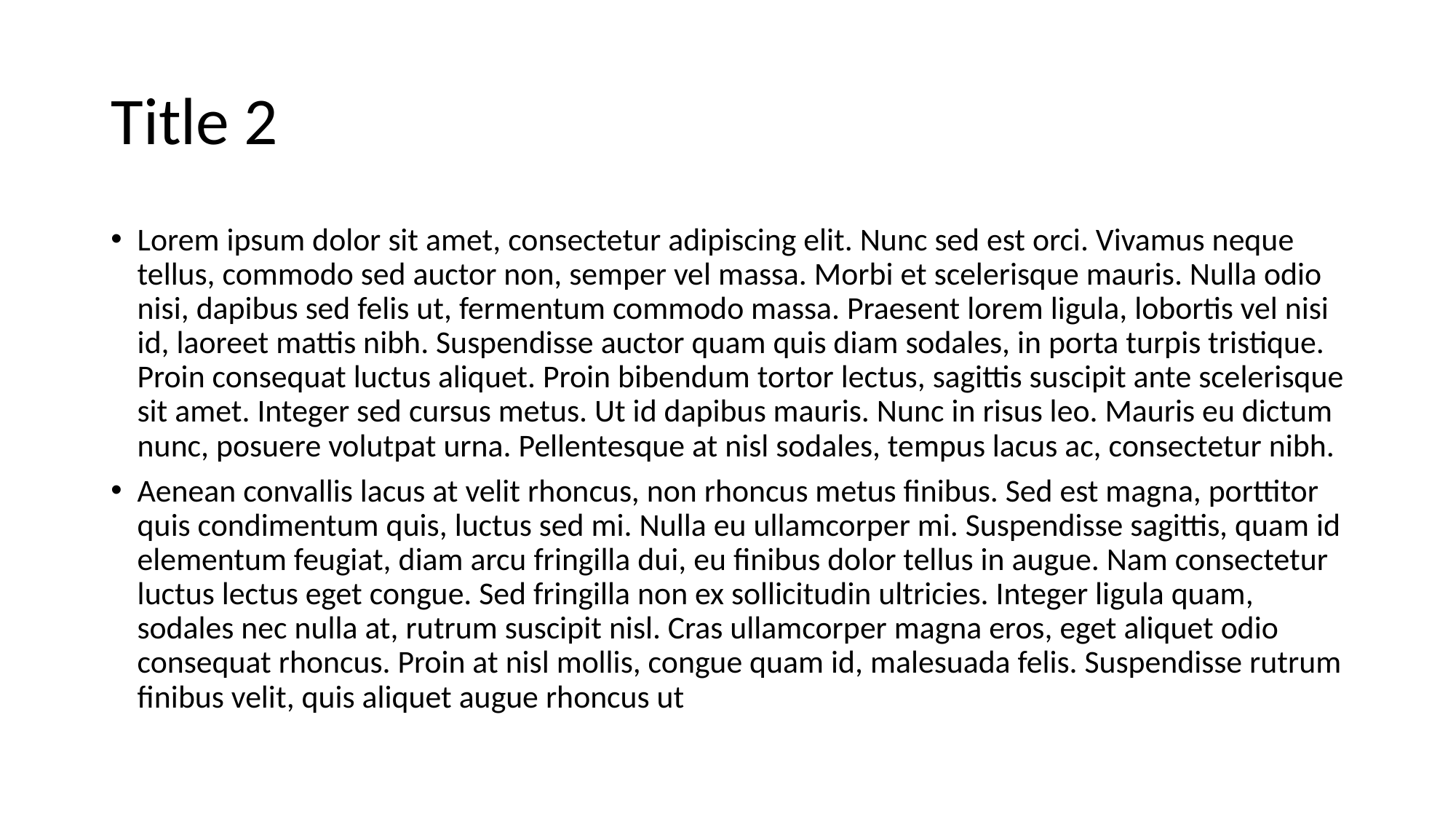

# Title 2
Lorem ipsum dolor sit amet, consectetur adipiscing elit. Nunc sed est orci. Vivamus neque tellus, commodo sed auctor non, semper vel massa. Morbi et scelerisque mauris. Nulla odio nisi, dapibus sed felis ut, fermentum commodo massa. Praesent lorem ligula, lobortis vel nisi id, laoreet mattis nibh. Suspendisse auctor quam quis diam sodales, in porta turpis tristique. Proin consequat luctus aliquet. Proin bibendum tortor lectus, sagittis suscipit ante scelerisque sit amet. Integer sed cursus metus. Ut id dapibus mauris. Nunc in risus leo. Mauris eu dictum nunc, posuere volutpat urna. Pellentesque at nisl sodales, tempus lacus ac, consectetur nibh.
Aenean convallis lacus at velit rhoncus, non rhoncus metus finibus. Sed est magna, porttitor quis condimentum quis, luctus sed mi. Nulla eu ullamcorper mi. Suspendisse sagittis, quam id elementum feugiat, diam arcu fringilla dui, eu finibus dolor tellus in augue. Nam consectetur luctus lectus eget congue. Sed fringilla non ex sollicitudin ultricies. Integer ligula quam, sodales nec nulla at, rutrum suscipit nisl. Cras ullamcorper magna eros, eget aliquet odio consequat rhoncus. Proin at nisl mollis, congue quam id, malesuada felis. Suspendisse rutrum finibus velit, quis aliquet augue rhoncus ut